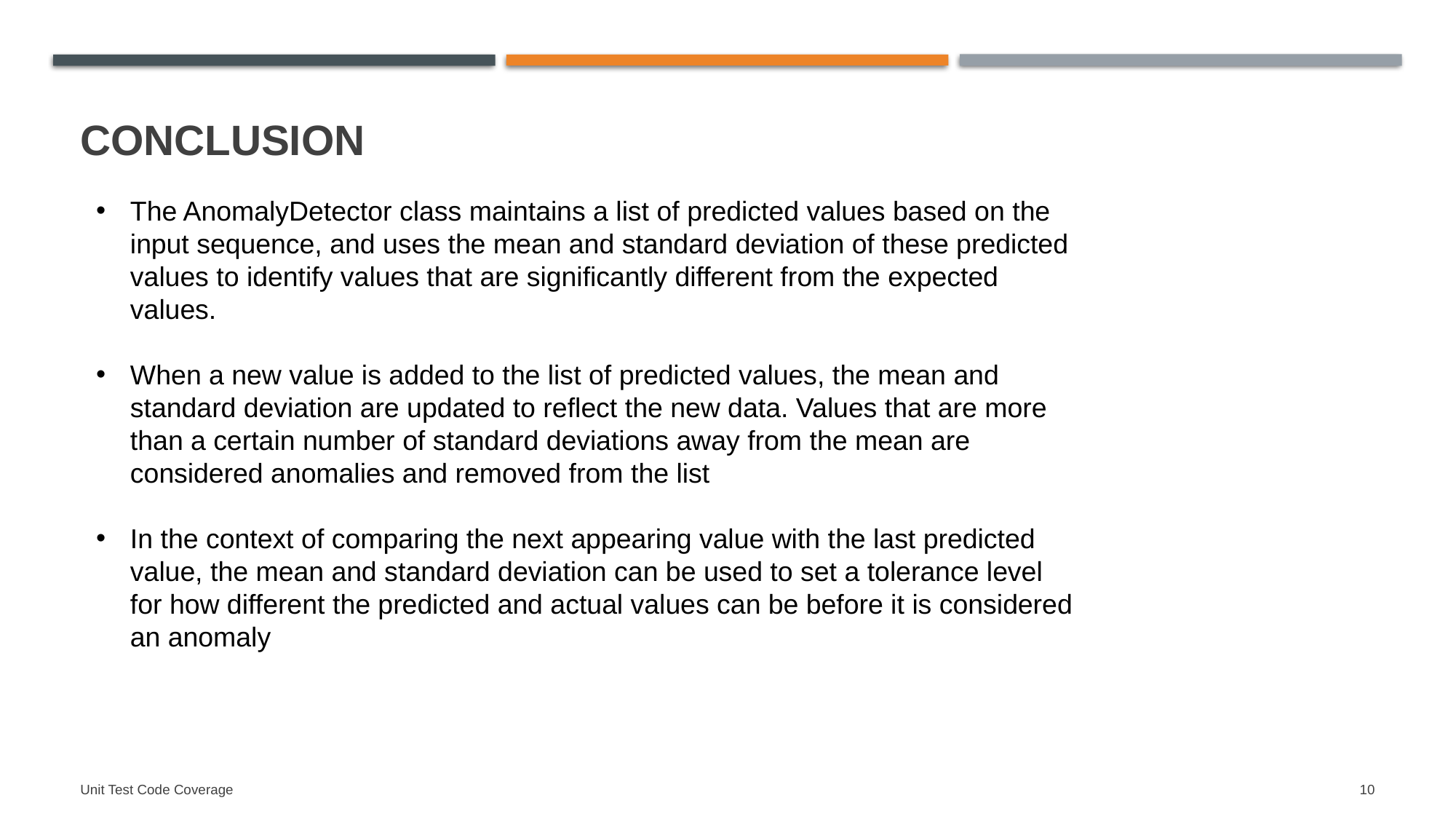

conclusion
The AnomalyDetector class maintains a list of predicted values based on the input sequence, and uses the mean and standard deviation of these predicted values to identify values that are significantly different from the expected values.

When a new value is added to the list of predicted values, the mean and standard deviation are updated to reflect the new data. Values that are more than a certain number of standard deviations away from the mean are considered anomalies and removed from the list

In the context of comparing the next appearing value with the last predicted value, the mean and standard deviation can be used to set a tolerance level for how different the predicted and actual values can be before it is considered an anomaly

Unit Test Code Coverage
10